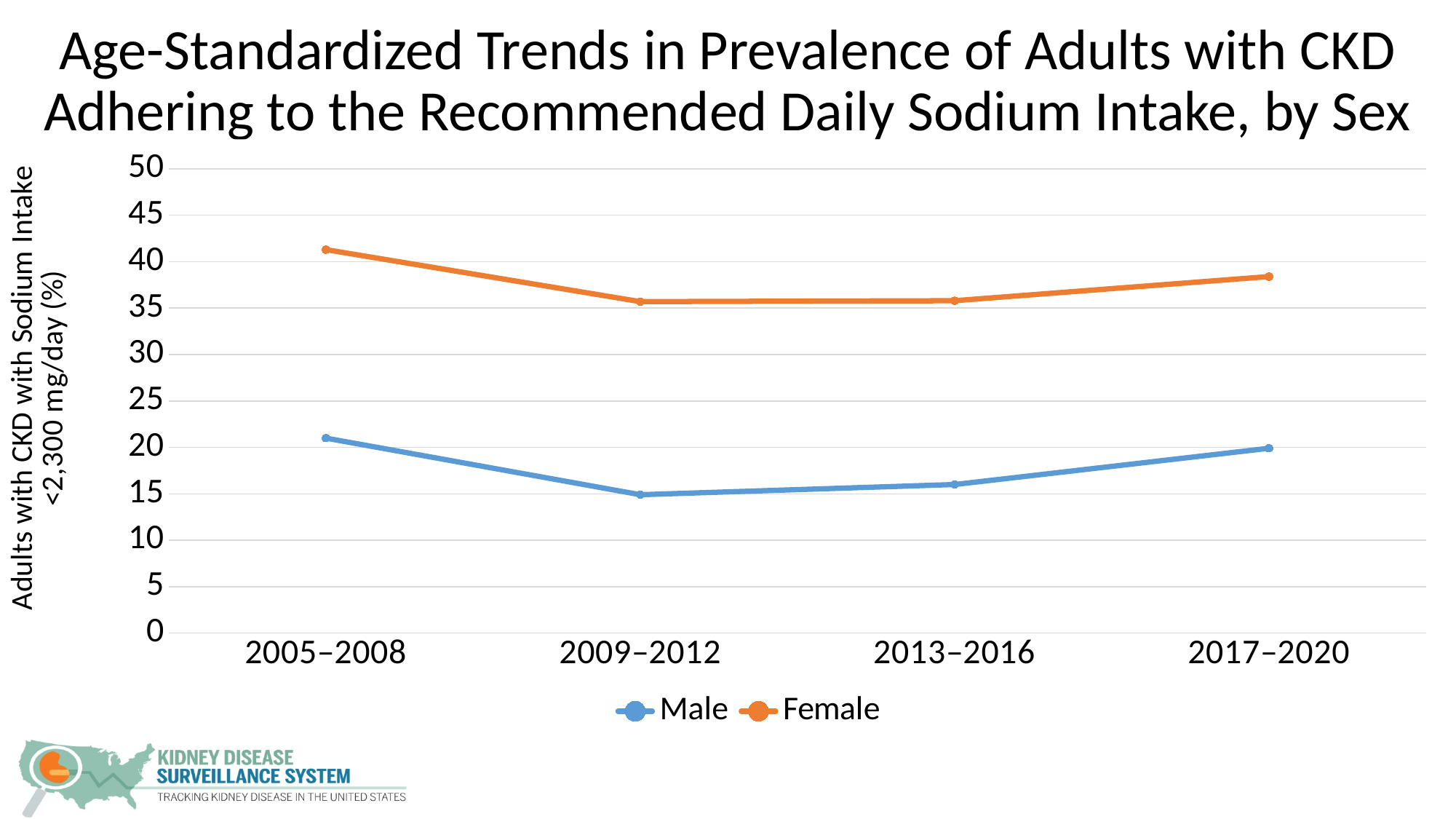

# Age-Standardized Trends in Prevalence of Adults with CKD Adhering to the Recommended Daily Sodium Intake, by Sex

### Chart

| Category | Male | Female |
|---|---|---|
| 2005–2008 | 21.0 | 41.3 |
| 2009–2012 | 14.9 | 35.7 |
| 2013–2016 | 16.0 | 35.8 |
| 2017–2020 | 19.9 | 38.4 |